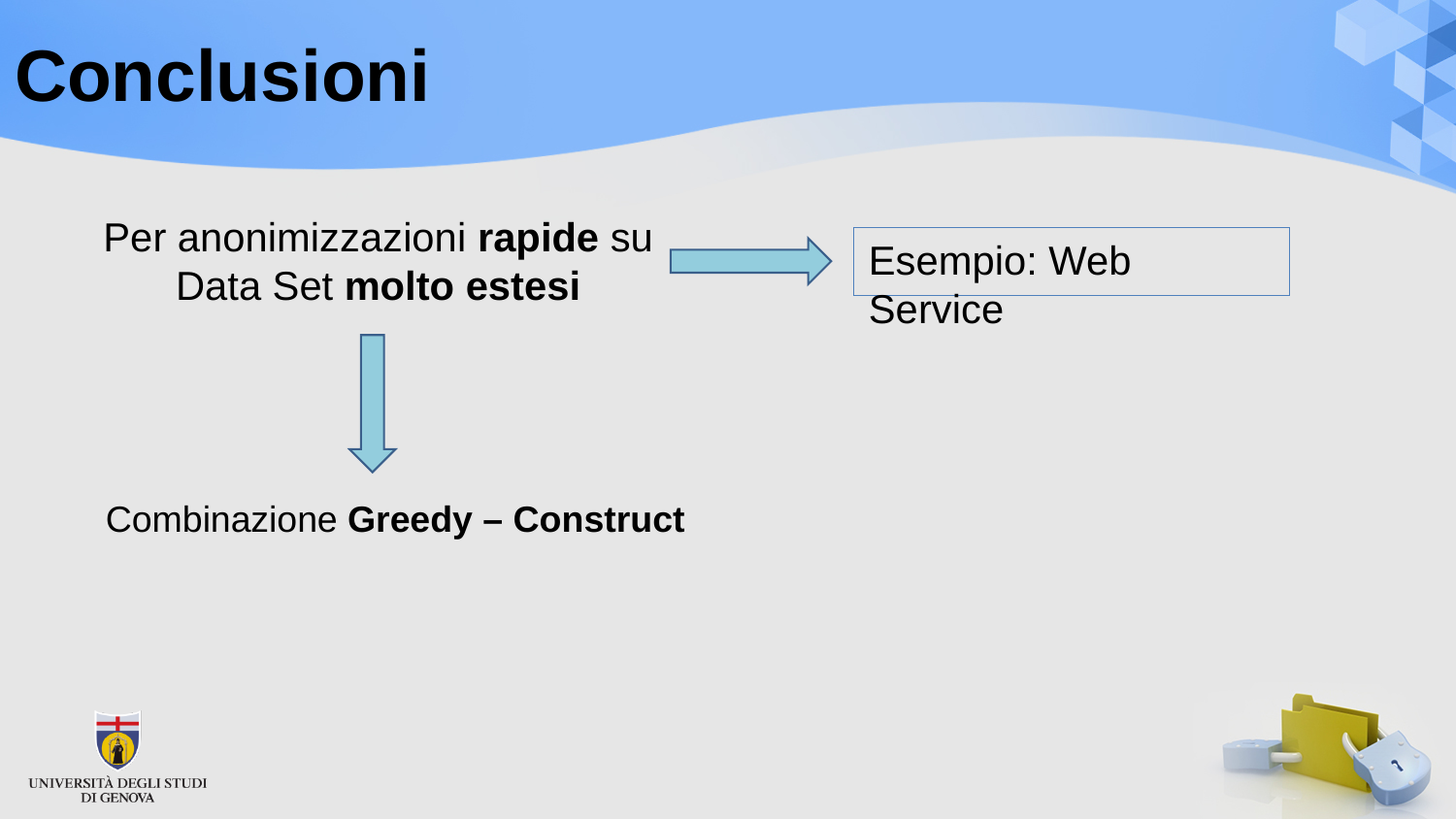

# Conclusioni
Per anonimizzazioni rapide su Data Set molto estesi
Esempio: Web Service

Combinazione Greedy – Construct